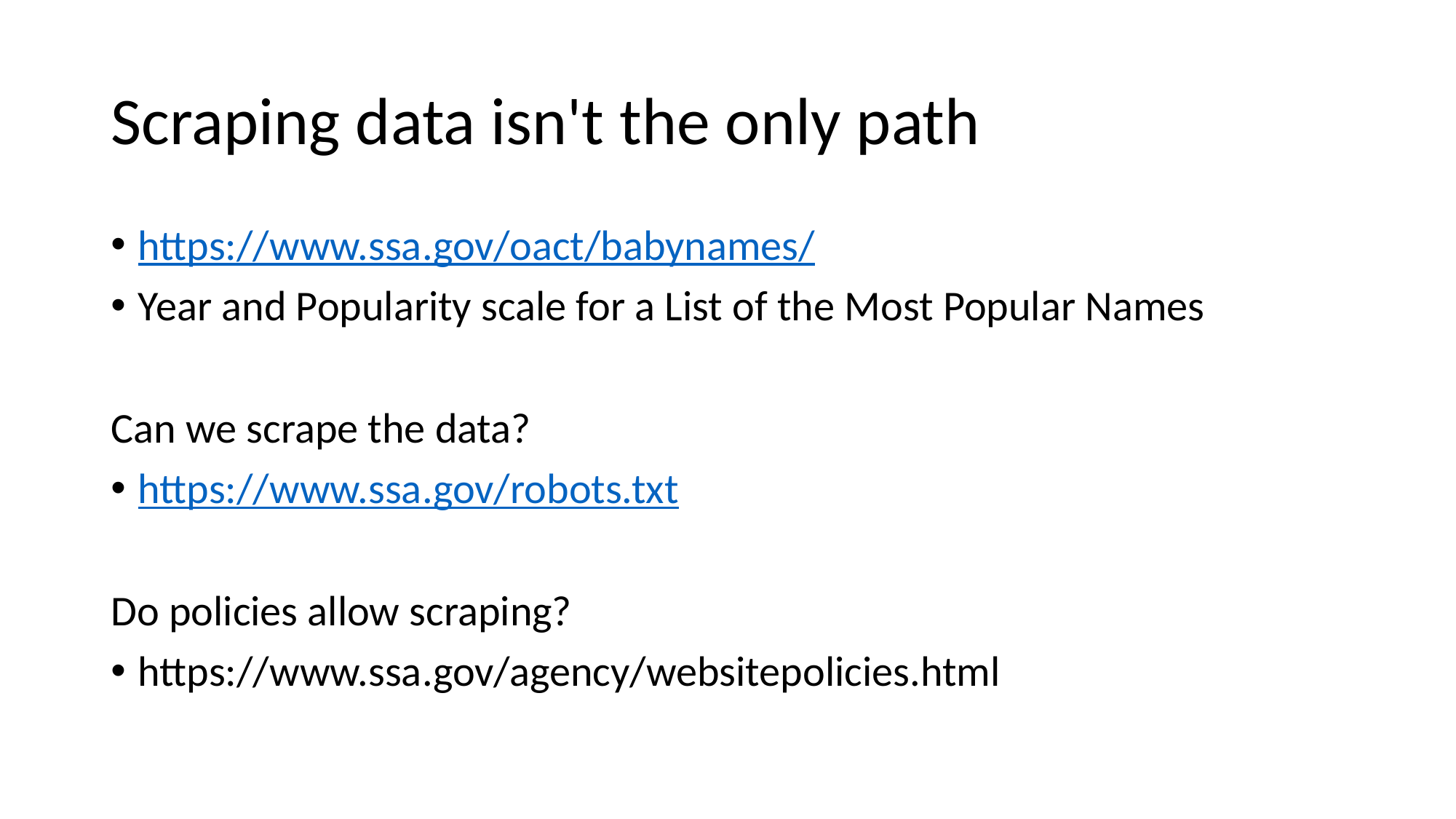

# Scraping data isn't the only path
https://www.ssa.gov/oact/babynames/
Year and Popularity scale for a List of the Most Popular Names

Can we scrape the data?
https://www.ssa.gov/robots.txt

Do policies allow scraping?
https://www.ssa.gov/agency/websitepolicies.html